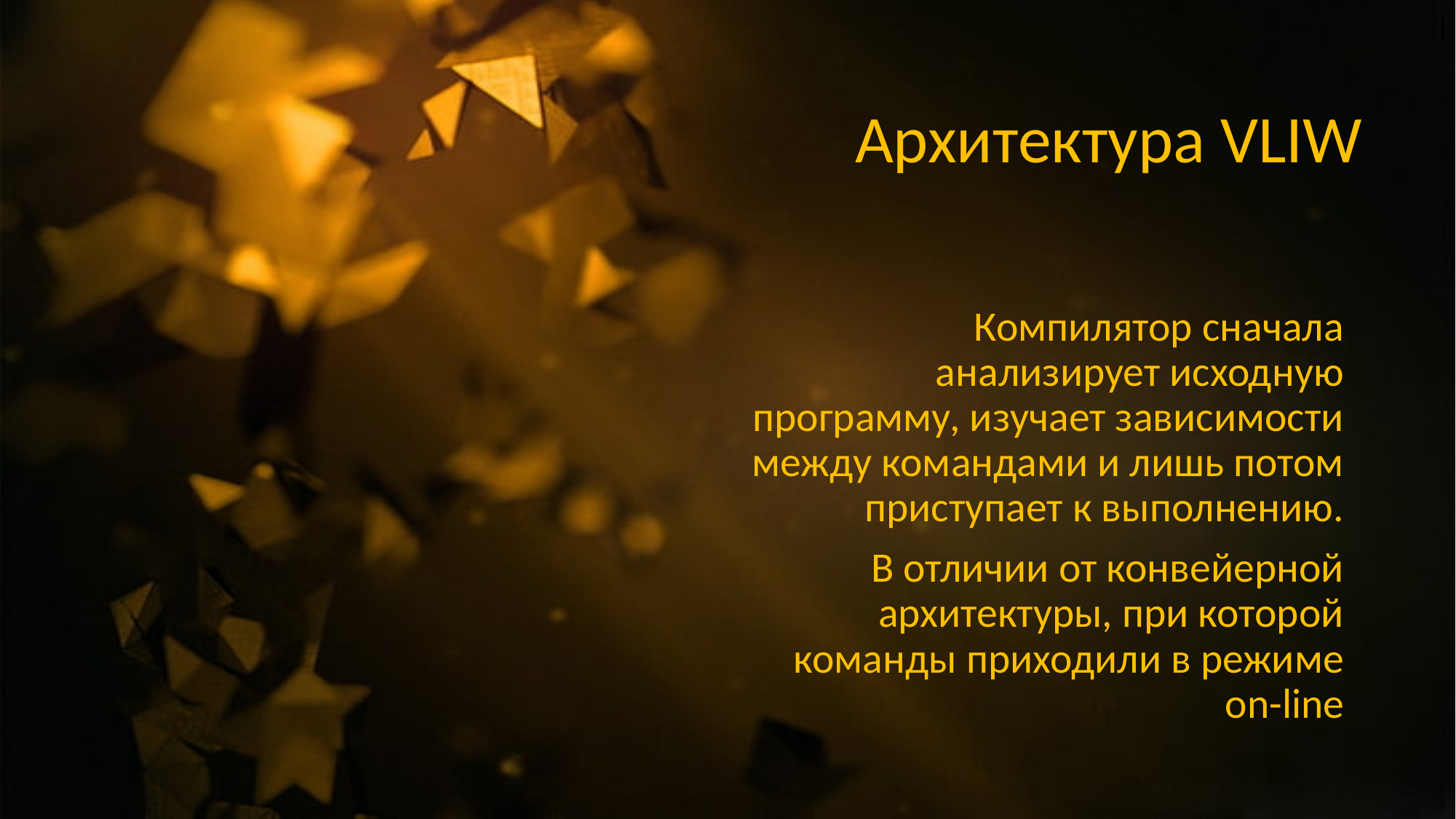

#
Архитектура VLIW

Компилятор сначала анализирует исходную программу, изучает зависимости между командами и лишь потом приступает к выполнению.
В отличии от конвейерной архитектуры, при которой команды приходили в режиме on-line